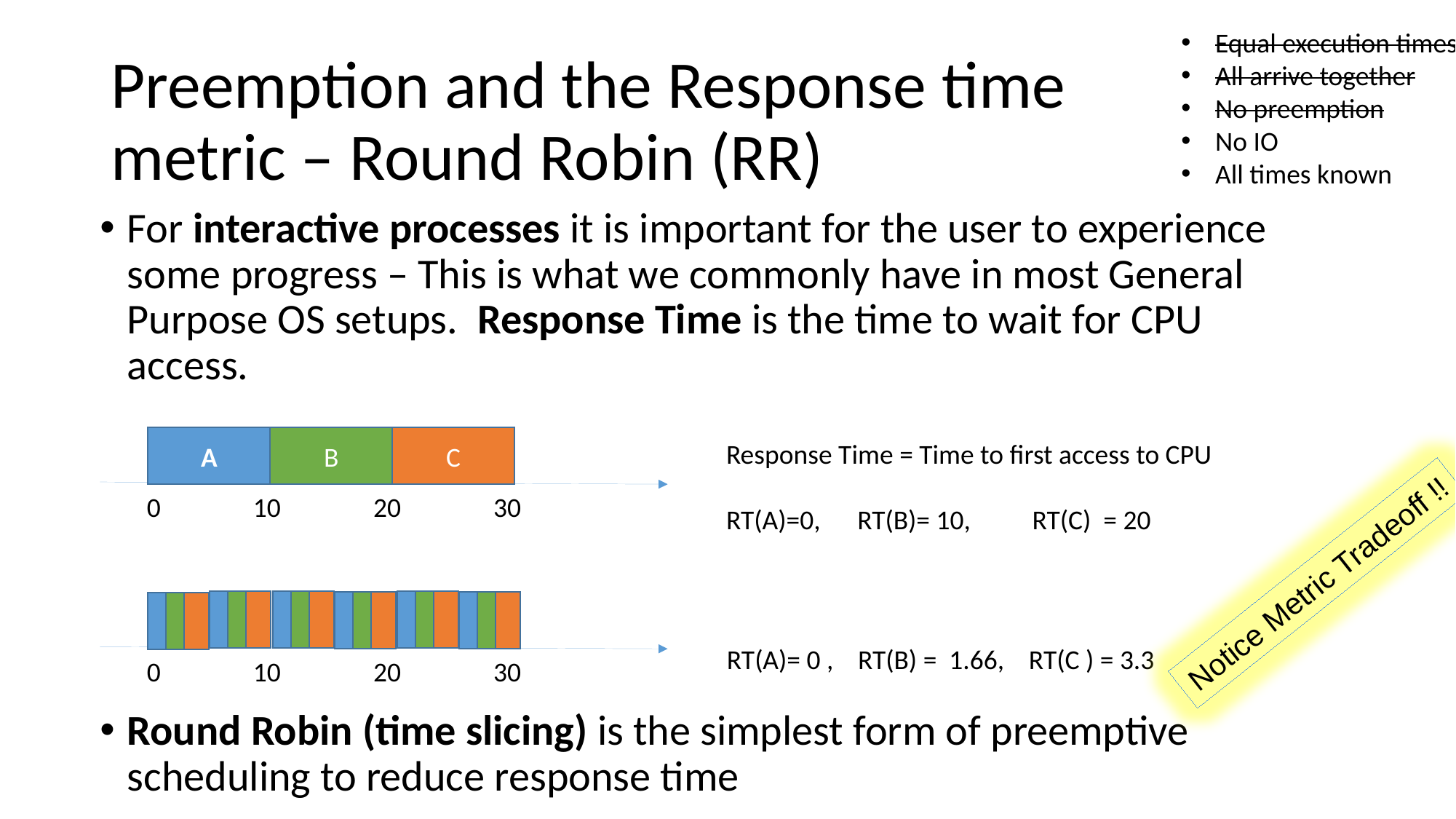

Equal execution times
All arrive together
No preemption
No IO
All times known
# Preemption and the Response time metric – Round Robin (RR)
For interactive processes it is important for the user to experience some progress – This is what we commonly have in most General Purpose OS setups.  Response Time is the time to wait for CPU access.

Round Robin (time slicing) is the simplest form of preemptive scheduling to reduce response time

A
B
C
0               10               20               30
Response Time = Time to first access to CPU

RT(A)=0,      RT(B)= 10,          RT(C)  = 20
Notice Metric Tradeoff !!

RT(A)= 0 ,    RT(B) =  1.66,    RT(C ) = 3.3

0               10               20               30